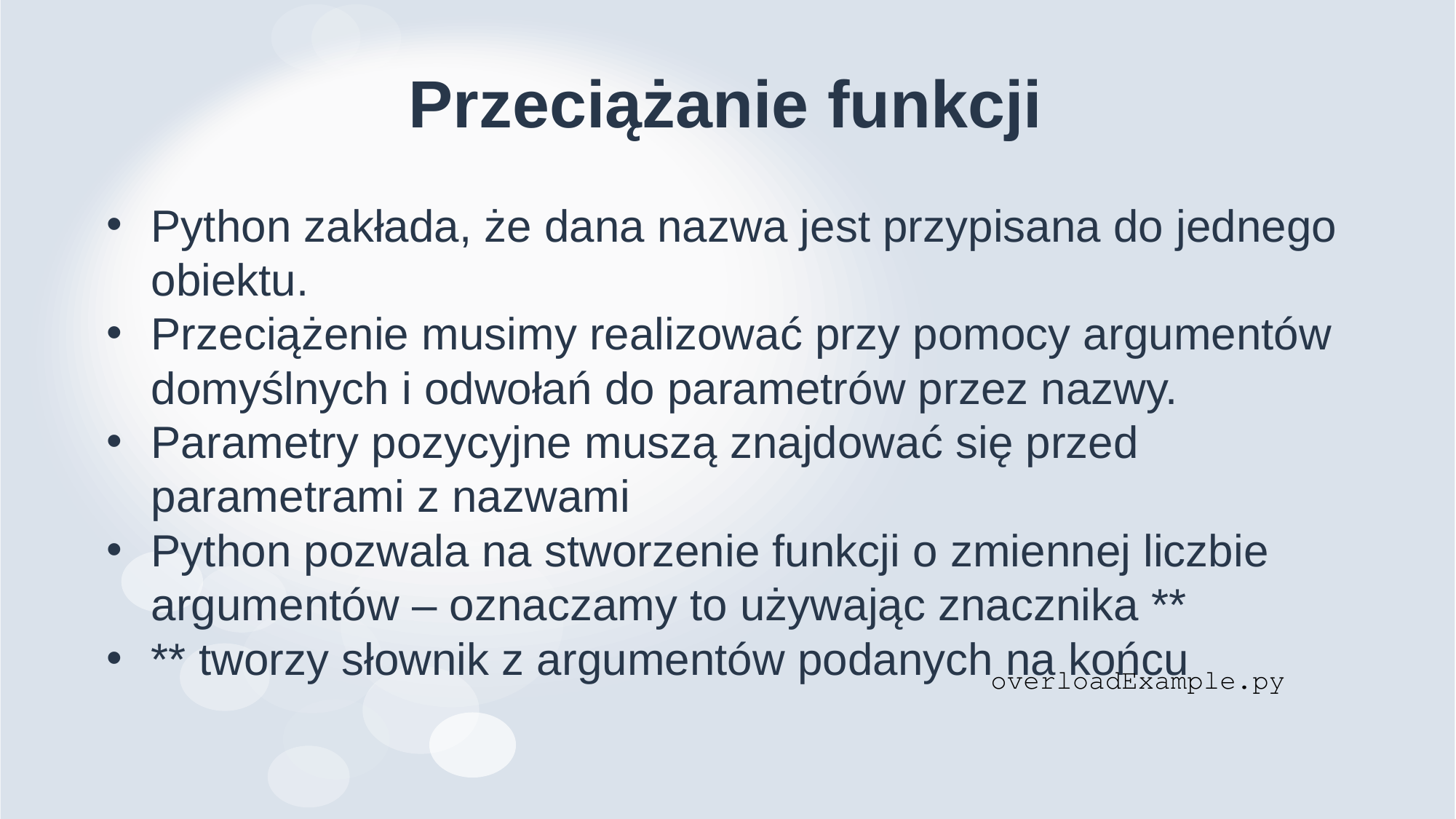

# Przeciążanie funkcji
Python zakłada, że dana nazwa jest przypisana do jednego obiektu.
Przeciążenie musimy realizować przy pomocy argumentów domyślnych i odwołań do parametrów przez nazwy.
Parametry pozycyjne muszą znajdować się przed parametrami z nazwami
Python pozwala na stworzenie funkcji o zmiennej liczbie argumentów – oznaczamy to używając znacznika **
** tworzy słownik z argumentów podanych na końcu

overloadExample.py